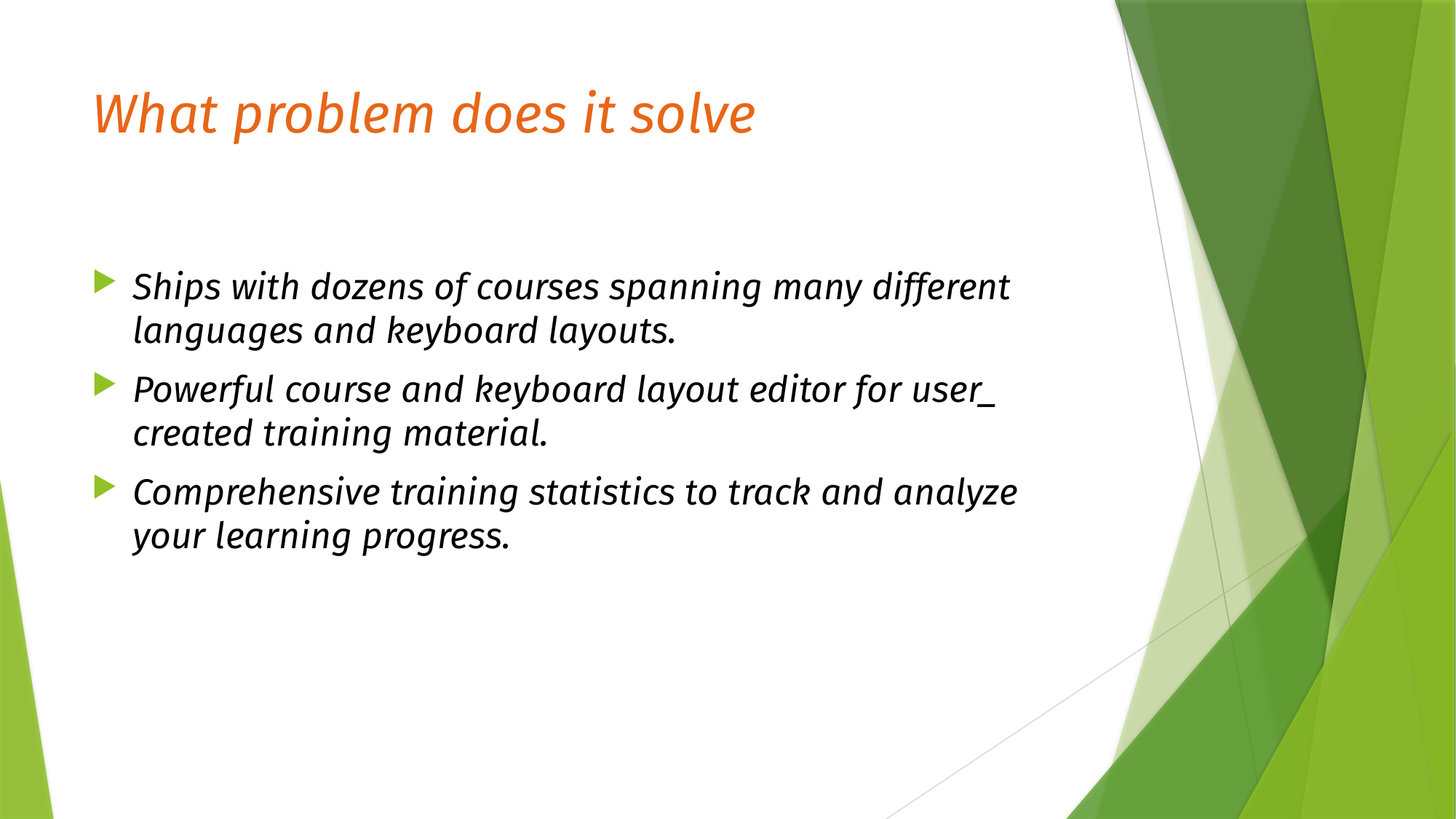

# What problem does it solve
Ships with dozens of courses spanning many different languages and keyboard layouts.
Powerful course and keyboard layout editor for user_ created training material.
Comprehensive training statistics to track and analyze your learning progress.